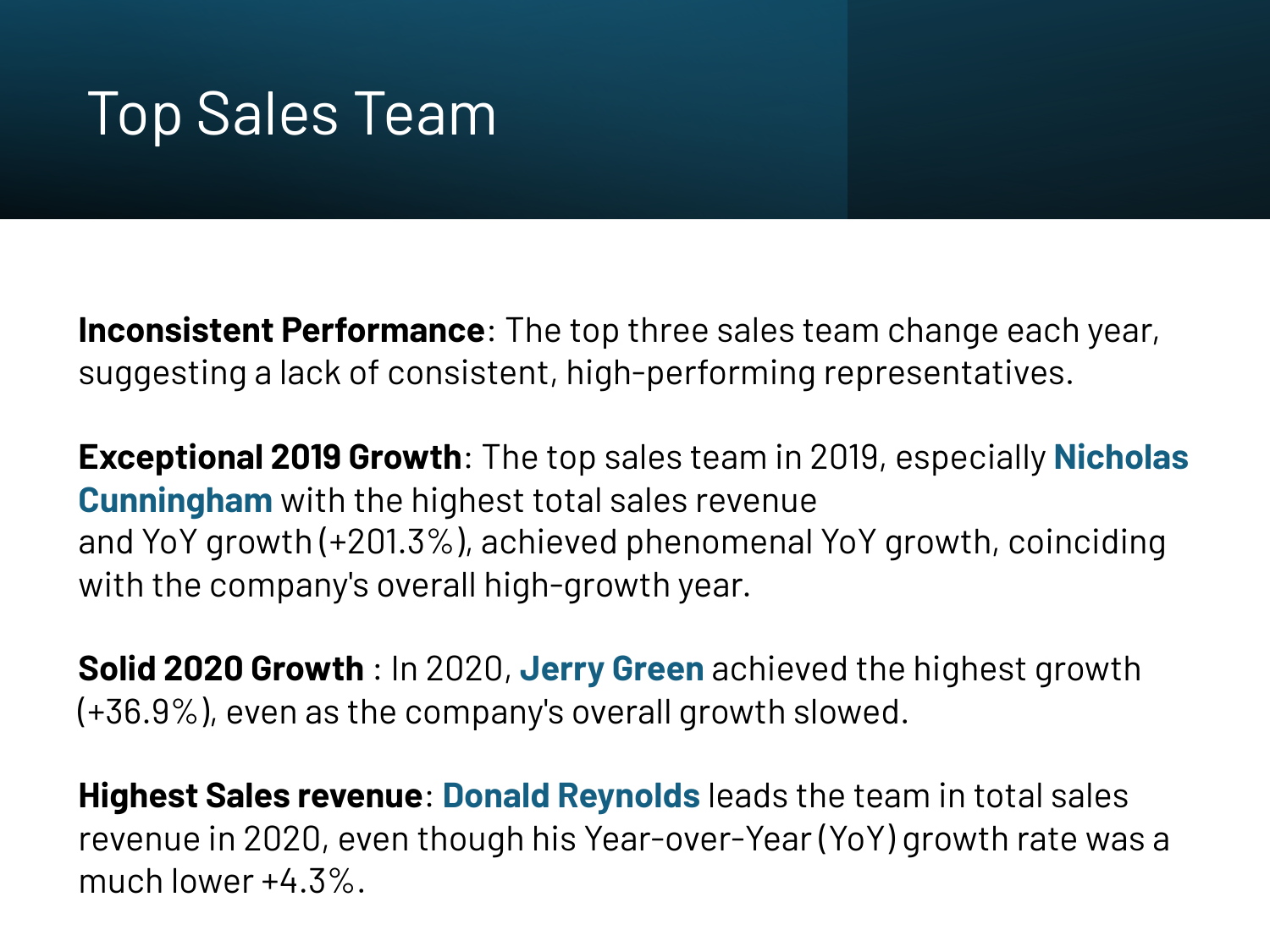

# Top Sales Team
Inconsistent Performance: The top three sales team change each year, suggesting a lack of consistent, high-performing representatives.

Exceptional 2019 Growth: The top sales team in 2019, especially Nicholas Cunningham with the highest total sales revenue
and YoY growth (+201.3%), achieved phenomenal YoY growth, coinciding with the company's overall high-growth year.

Solid 2020 Growth : In 2020, Jerry Green achieved the highest growth (+36.9%), even as the company's overall growth slowed.

Highest Sales revenue: Donald Reynolds leads the team in total sales revenue in 2020, even though his Year-over-Year (YoY) growth rate was a much lower +4.3%.